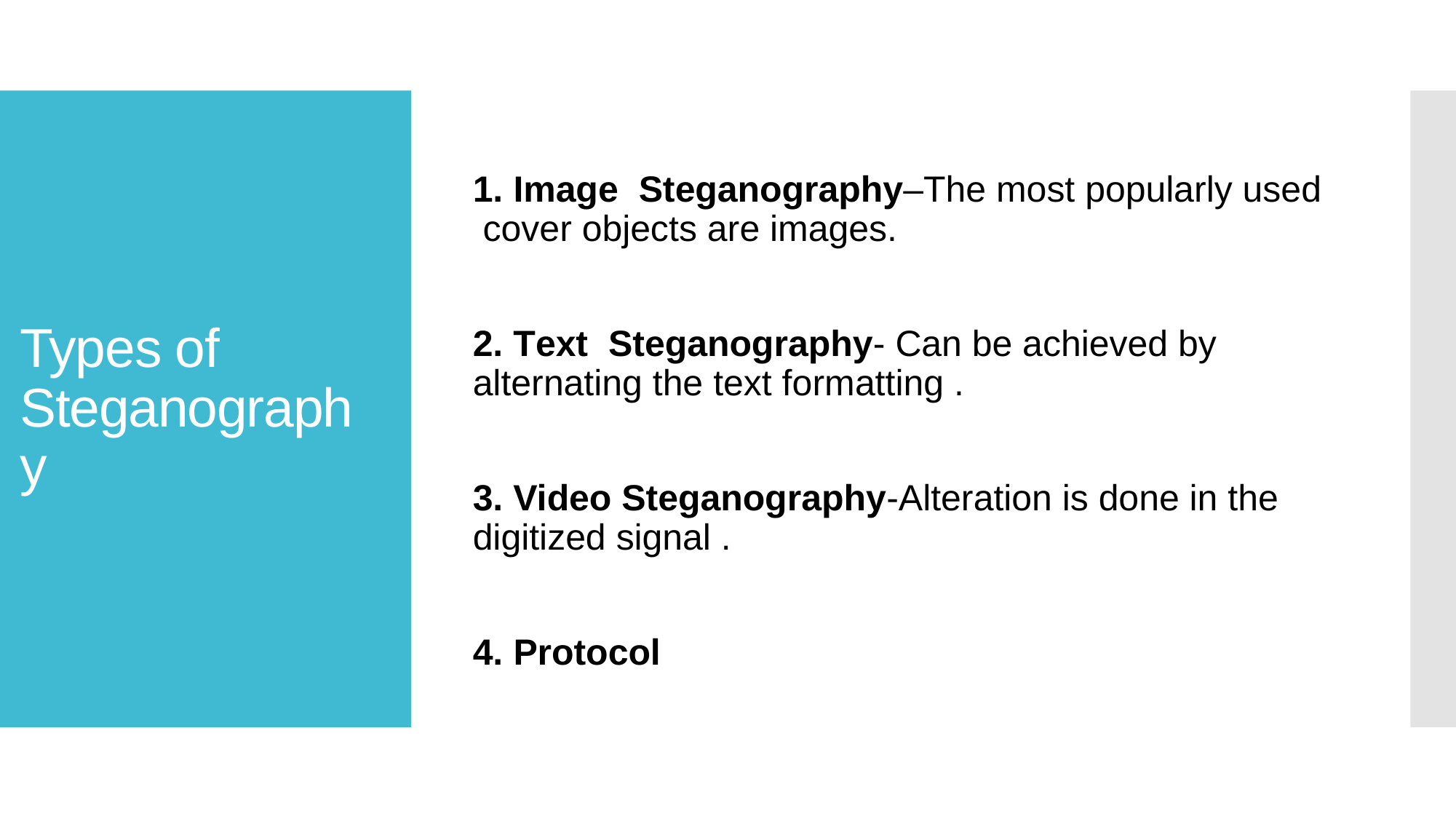

1. Image  Steganography–The most popularly used  cover objects are images.

2. Text  Steganography- Can be achieved by alternating the text formatting .

3. Video Steganography-Alteration is done in the digitized signal .

4. Protocol
# Types of Steganography